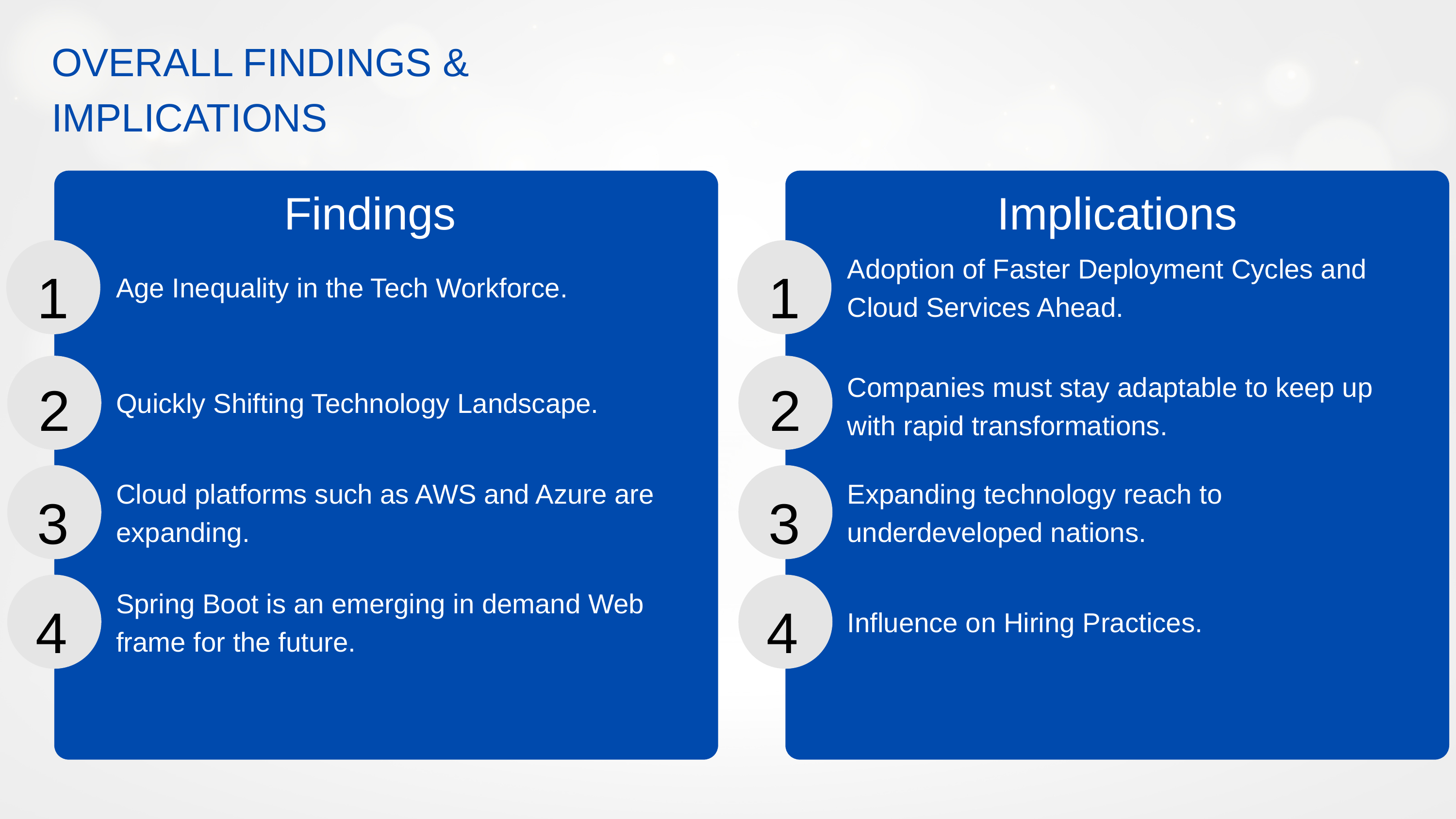

OVERALL FINDINGS & IMPLICATIONS

Findings
Implications

Adoption of Faster Deployment Cycles and Cloud Services Ahead.
1
1
Age Inequality in the Tech Workforce.

2
2
Companies must stay adaptable to keep up with rapid transformations.
Quickly Shifting Technology Landscape.

Cloud platforms such as AWS and Azure are expanding.
Expanding technology reach to underdeveloped nations.
3
3

Spring Boot is an emerging in demand Web frame for the future.
4
4
Influence on Hiring Practices.